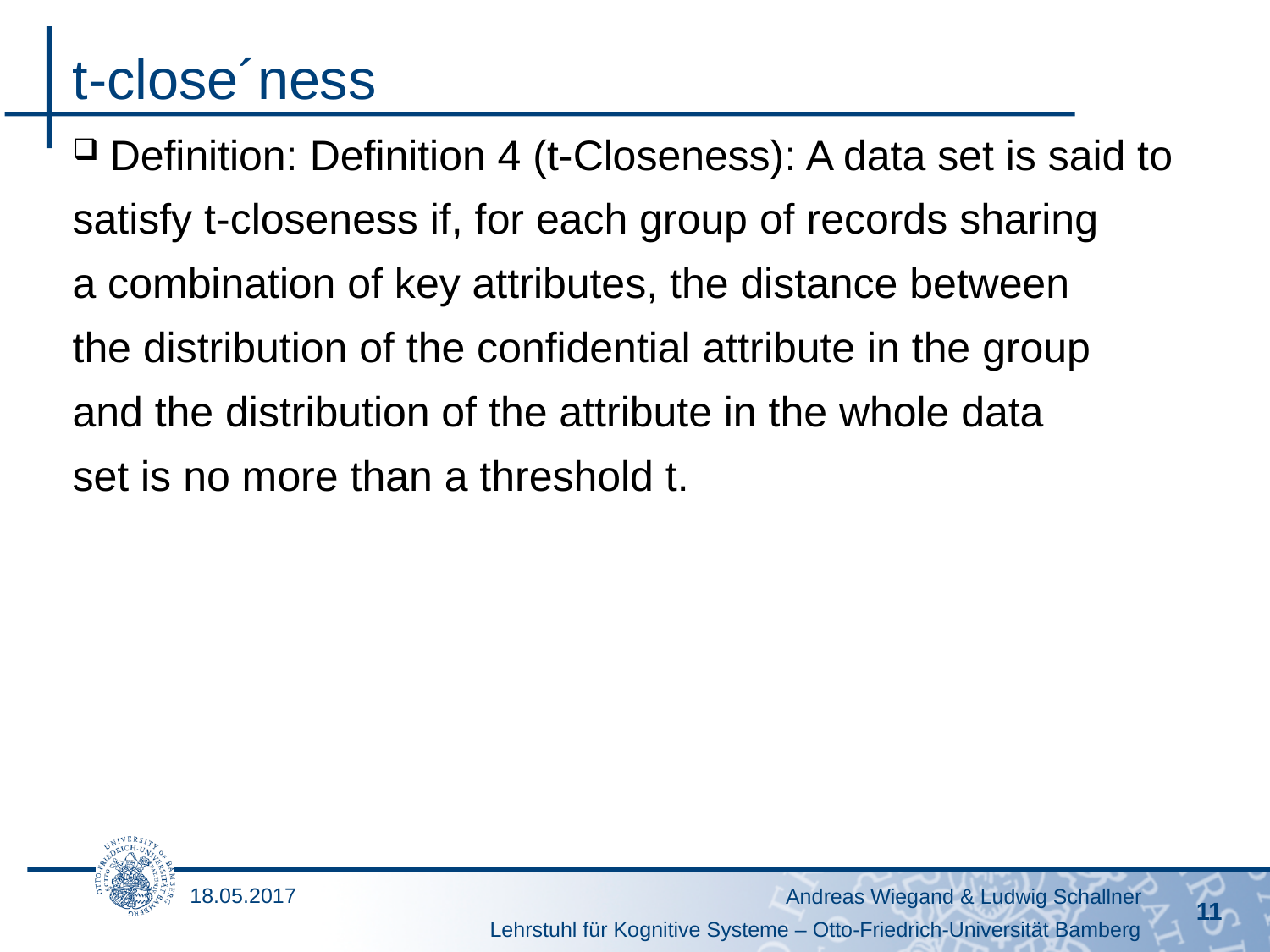

# t-close´ness
Definition: Definition 4 (t-Closeness): A data set is said to
satisfy t-closeness if, for each group of records sharing
a combination of key attributes, the distance between
the distribution of the confidential attribute in the group
and the distribution of the attribute in the whole data
set is no more than a threshold t.
18.05.2017
Andreas Wiegand & Ludwig Schallner
11